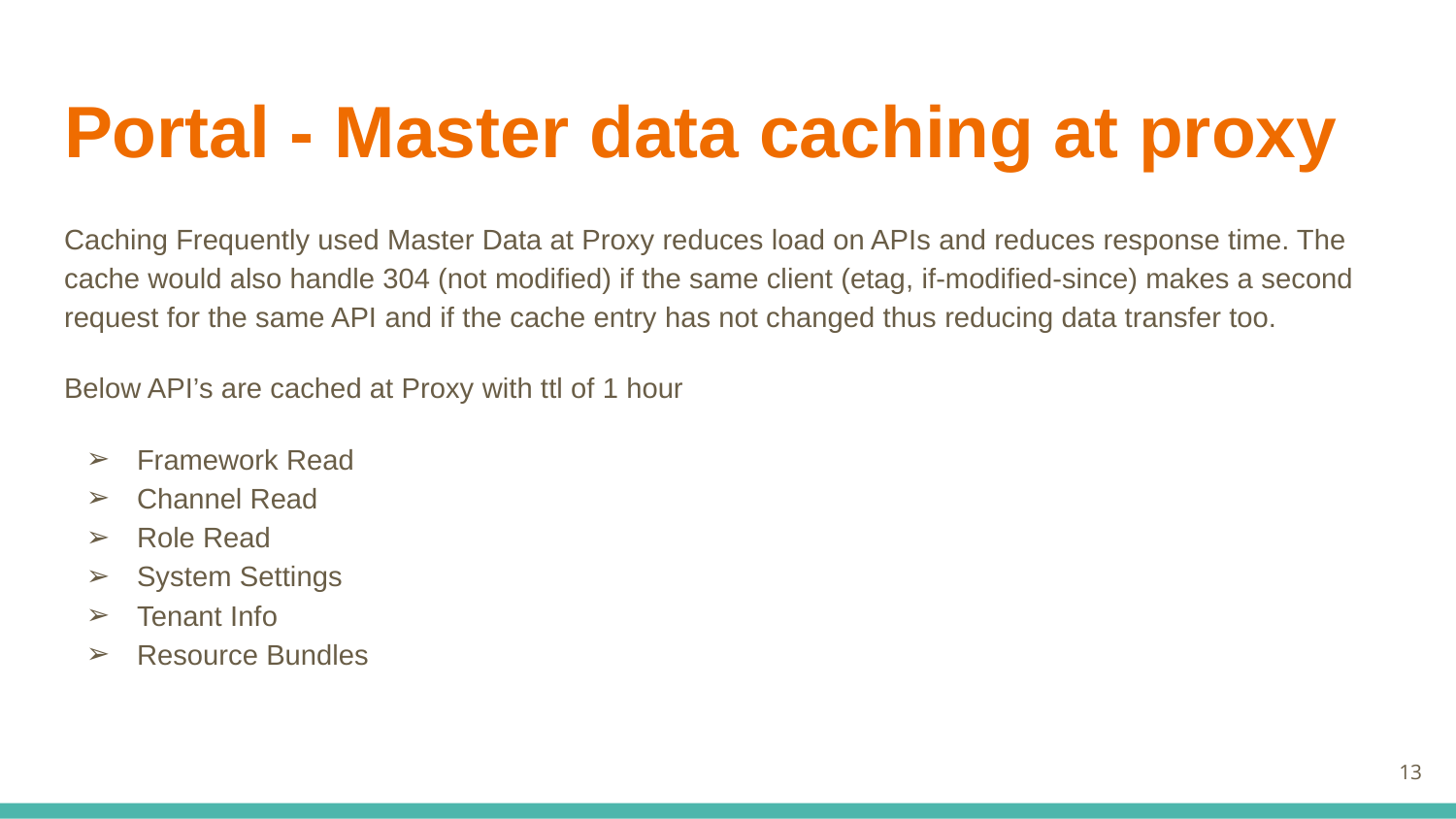

# Portal - Master data caching at proxy
Caching Frequently used Master Data at Proxy reduces load on APIs and reduces response time. The cache would also handle 304 (not modified) if the same client (etag, if-modified-since) makes a second request for the same API and if the cache entry has not changed thus reducing data transfer too.
Below API’s are cached at Proxy with ttl of 1 hour
Framework Read
Channel Read
Role Read
System Settings
Tenant Info
Resource Bundles
13